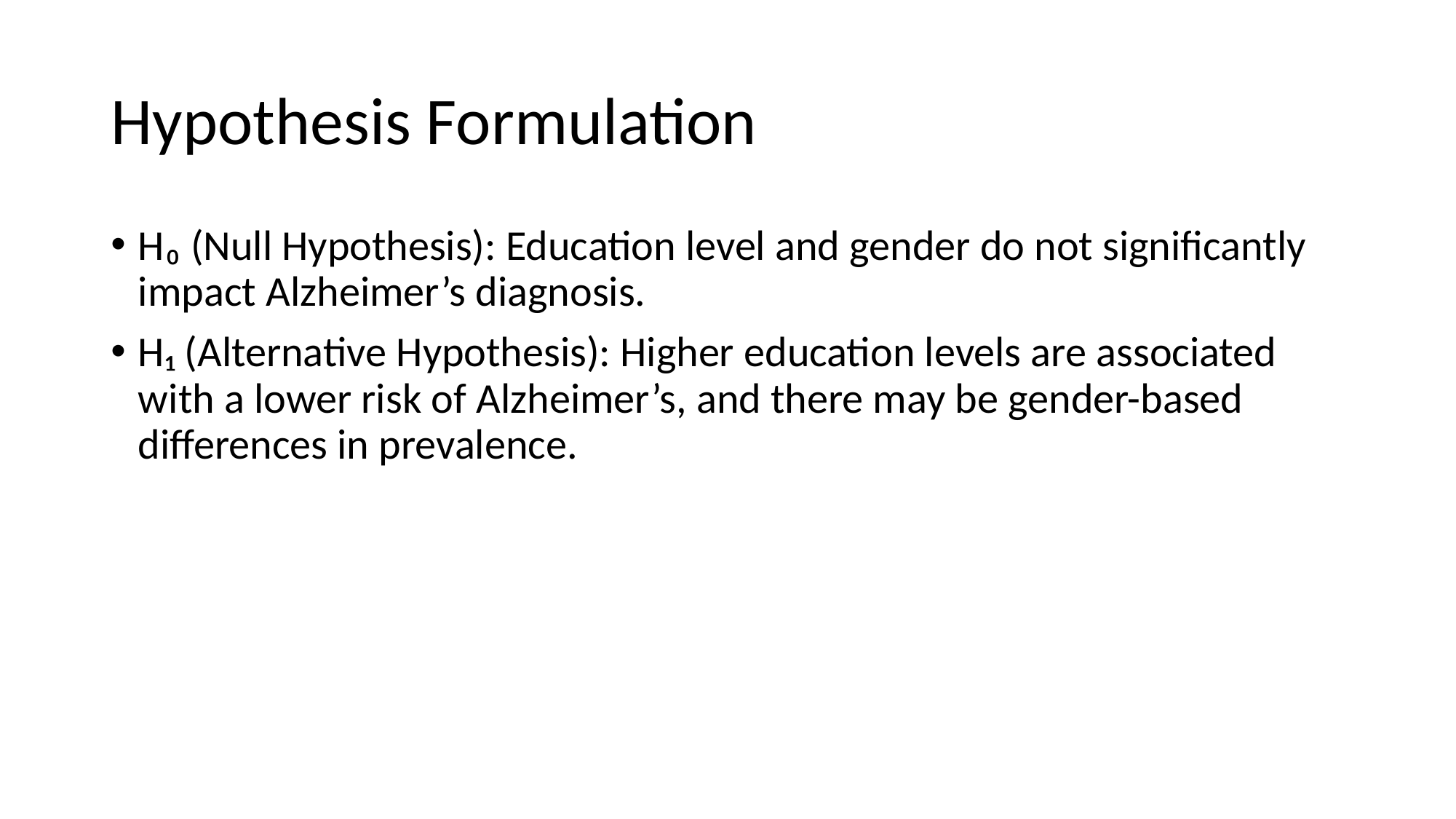

# Hypothesis Formulation
H₀ (Null Hypothesis): Education level and gender do not significantly impact Alzheimer’s diagnosis.
H₁ (Alternative Hypothesis): Higher education levels are associated with a lower risk of Alzheimer’s, and there may be gender-based differences in prevalence.